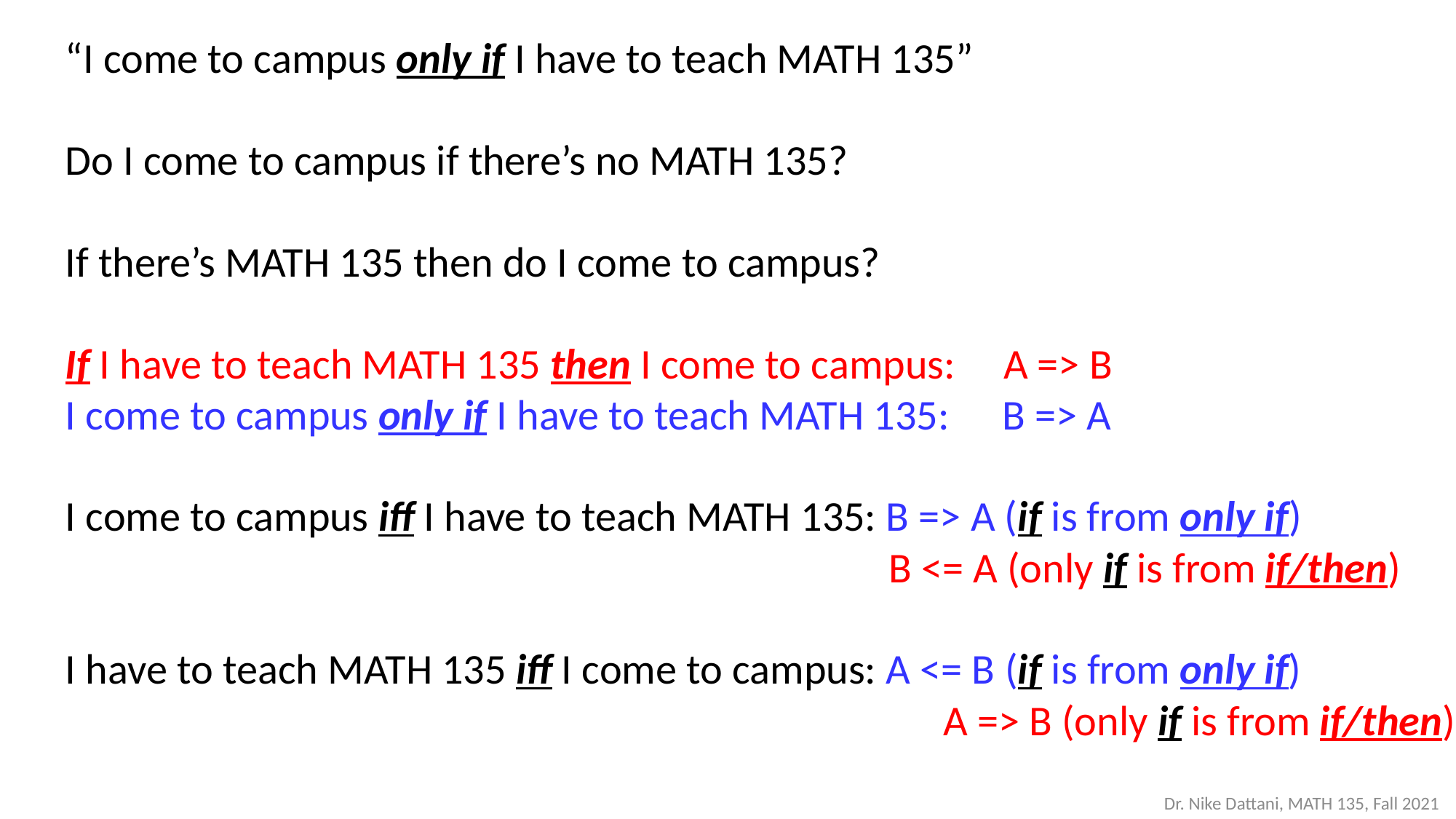

“I come to campus only if I have to teach MATH 135”

Do I come to campus if there’s no MATH 135?

If there’s MATH 135 then do I come to campus?

If I have to teach MATH 135 then I come to campus:     A => B
I come to campus only if I have to teach MATH 135:      B => A

I come to campus iff I have to teach MATH 135: B => A (if is from only if)
                                                                                      B <= A (only if is from if/then)

I have to teach MATH 135 iff I come to campus: A <= B (if is from only if)
 								 A => B (only if is from if/then)

Dr. Nike Dattani, MATH 135, Fall 2021